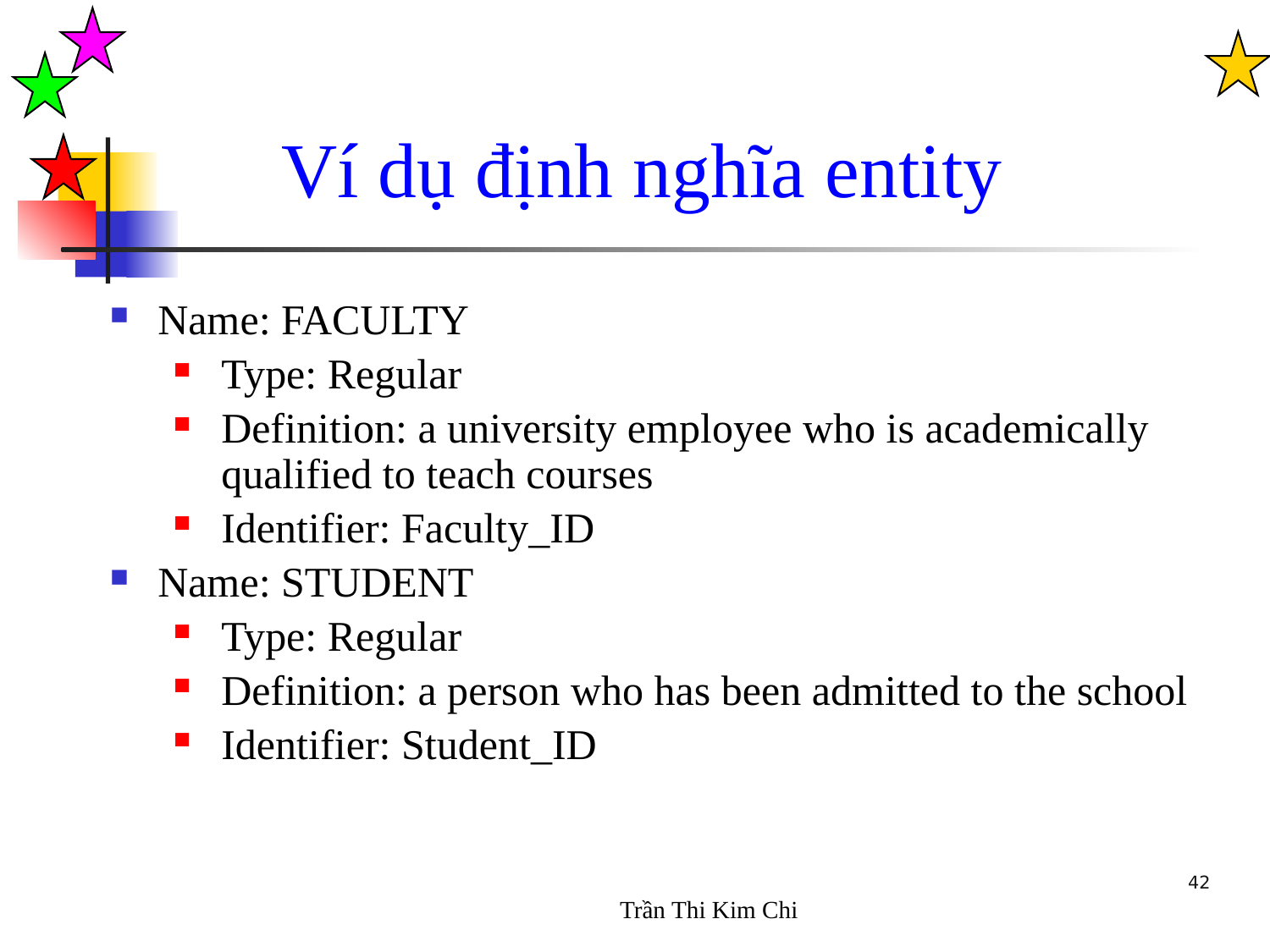

Ví dụ định nghĩa entity
Name: FACULTY
Type: Regular
Definition: a university employee who is academically qualified to teach courses
Identifier: Faculty_ID
Name: STUDENT
Type: Regular
Definition: a person who has been admitted to the school
Identifier: Student_ID
42
Trần Thi Kim Chi